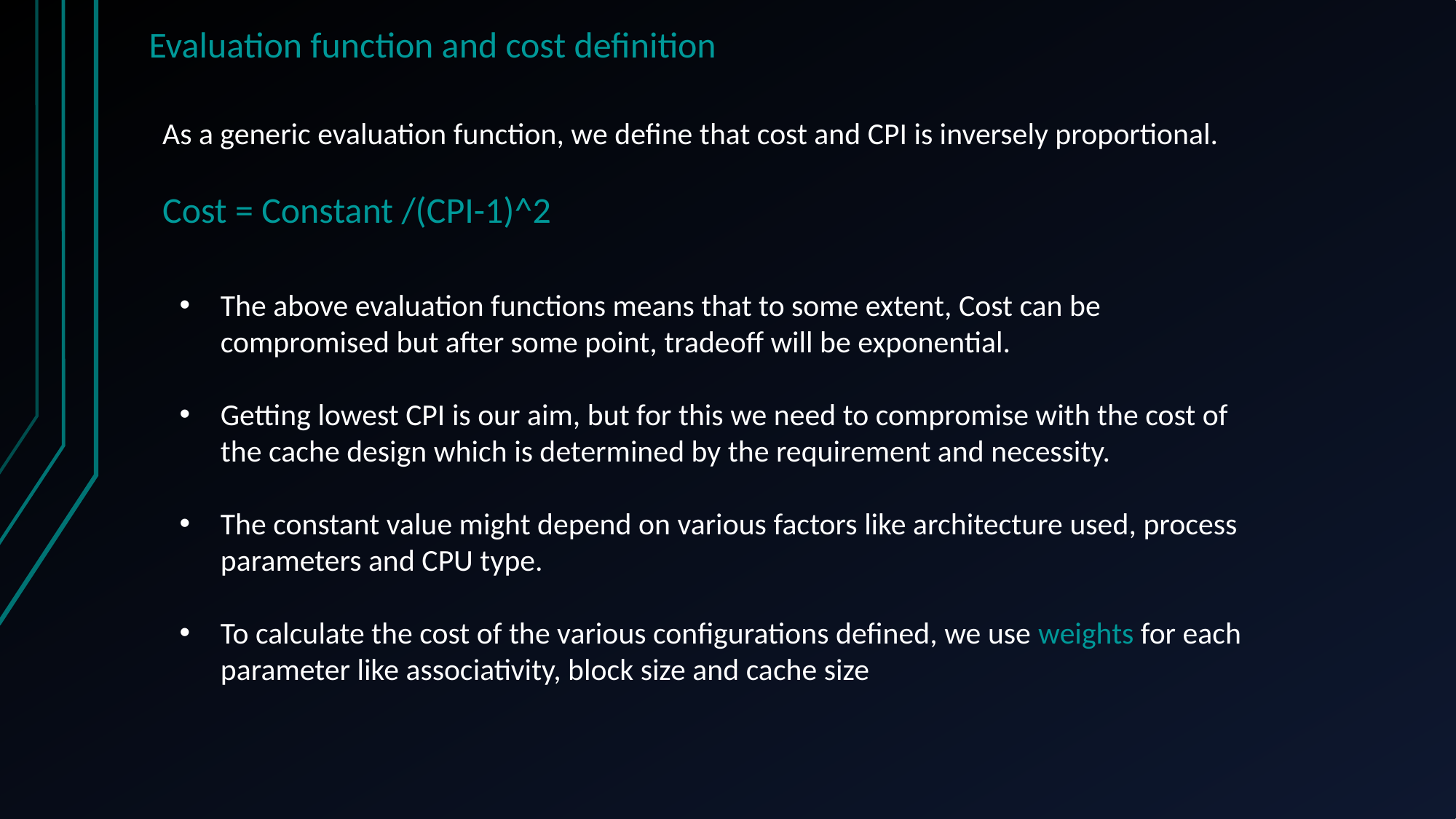

# Evaluation function and cost definition
As a generic evaluation function, we define that cost and CPI is inversely proportional.

Cost = Constant /(CPI-1)^2
The above evaluation functions means that to some extent, Cost can be compromised but after some point, tradeoff will be exponential.

Getting lowest CPI is our aim, but for this we need to compromise with the cost of the cache design which is determined by the requirement and necessity.

The constant value might depend on various factors like architecture used, process parameters and CPU type.

To calculate the cost of the various configurations defined, we use weights for each parameter like associativity, block size and cache size